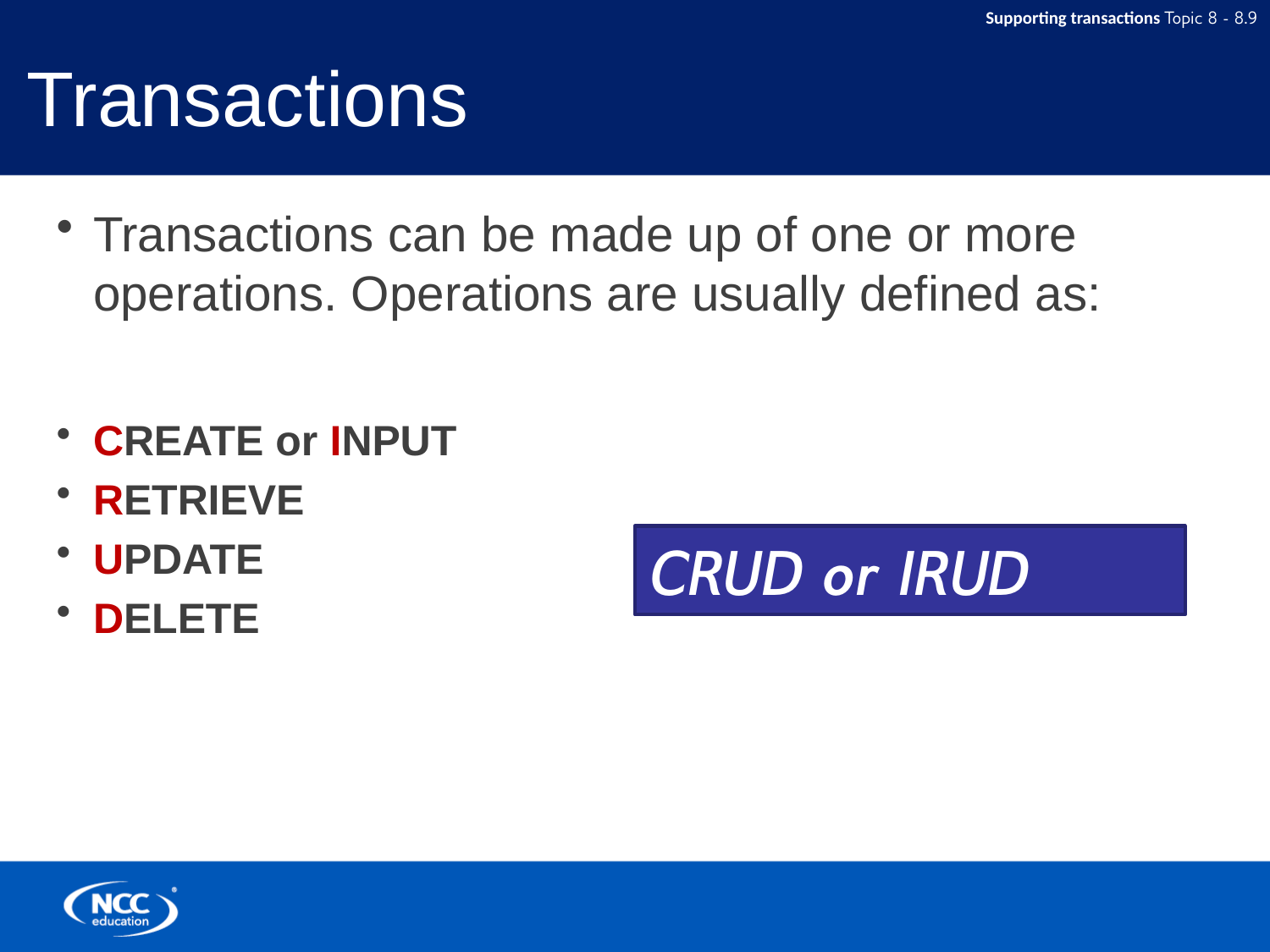

# Transactions
Transactions can be made up of one or more operations. Operations are usually defined as:

CREATE or INPUT
RETRIEVE
UPDATE
DELETE
CRUD or IRUD